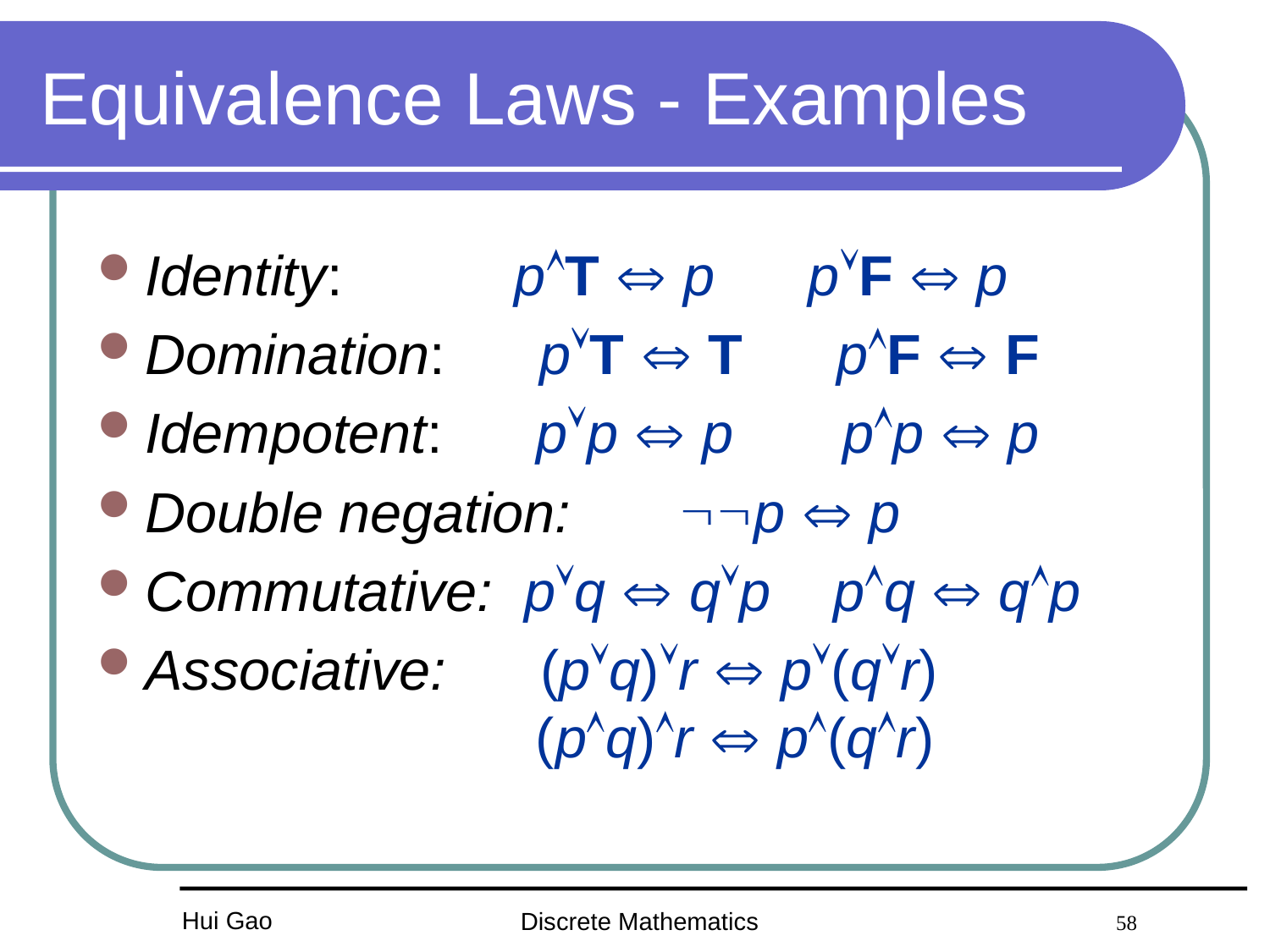

# Equivalence Laws - Examples
Identity:           p∧T ⇔ p      p∨F ⇔ p
Domination:      p∨T ⇔ T      p∧F ⇔ F
Idempotent:      p∨p ⇔ p       p∧p ⇔ p
Double negation:       ¬¬p ⇔ p
Commutative:  p∨q ⇔ q∨p    p∧q ⇔ q∧p
Associative:      (p∨q)∨r ⇔ p∨(q∨r)
                         (p∧q)∧r ⇔ p∧(q∧r)